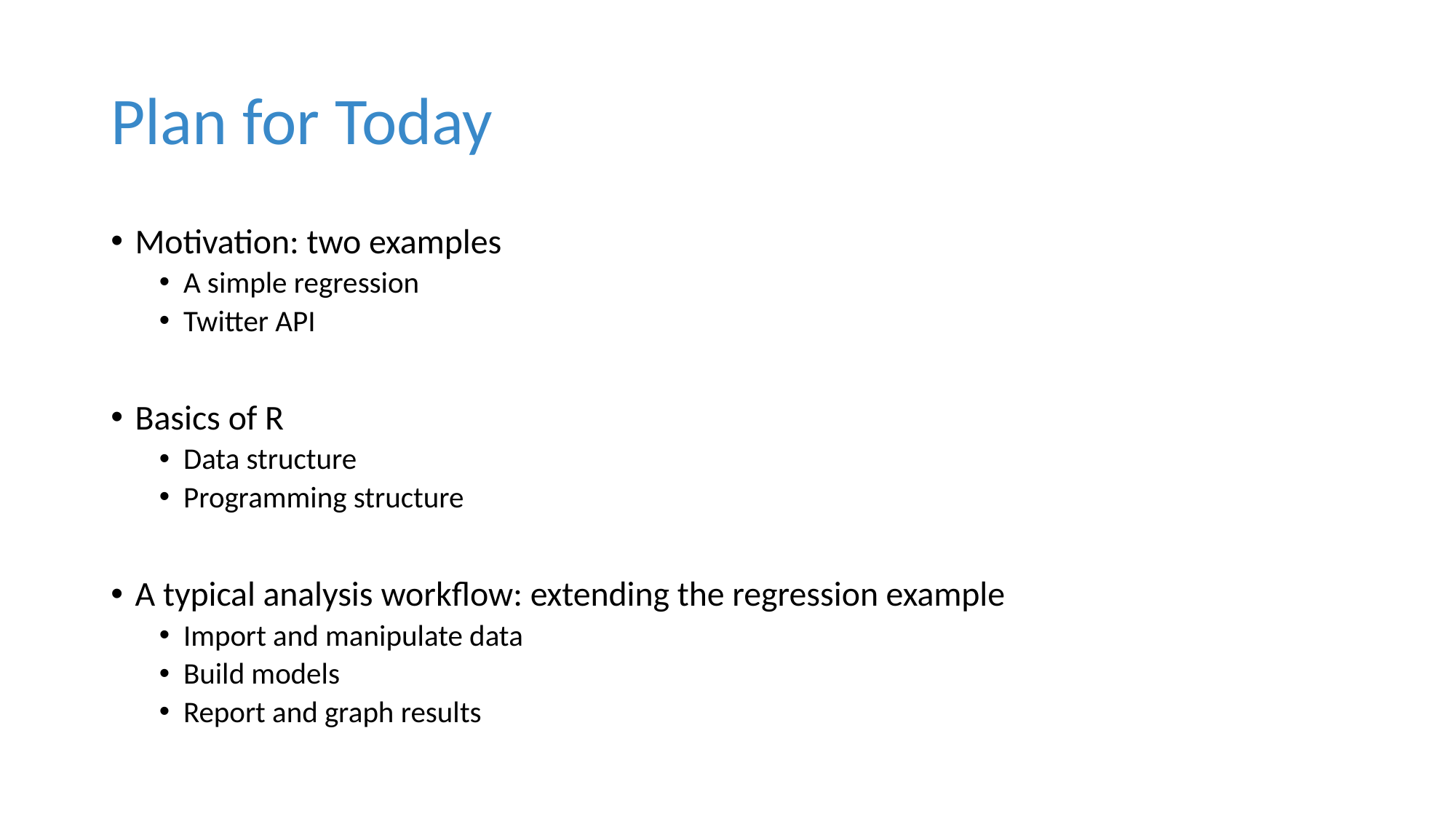

# Plan for Today
Motivation: two examples
A simple regression
Twitter API

Basics of R
Data structure
Programming structure

A typical analysis workflow: extending the regression example
Import and manipulate data
Build models
Report and graph results